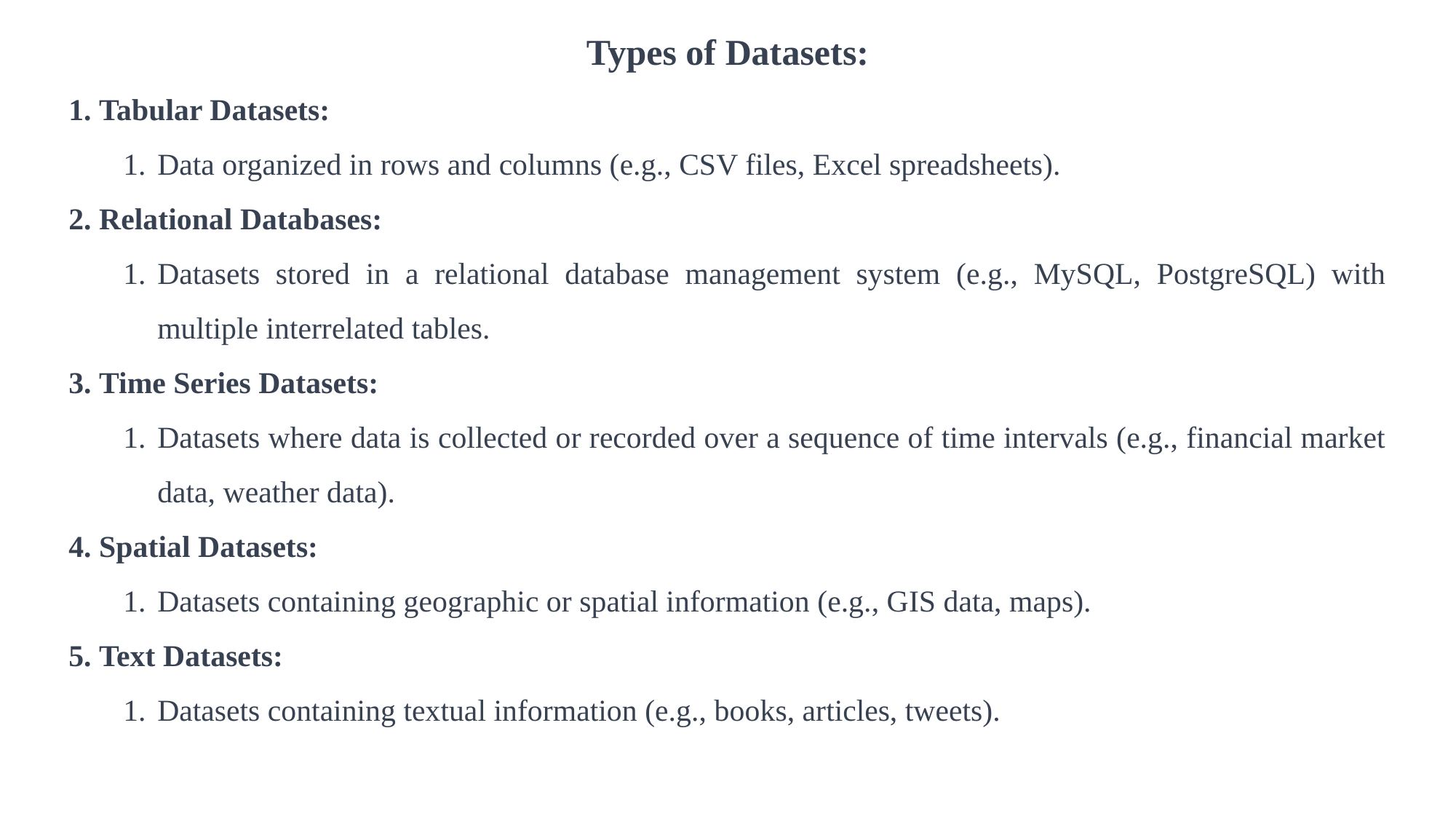

Types of Datasets:
 Tabular Datasets:
Data organized in rows and columns (e.g., CSV files, Excel spreadsheets).
 Relational Databases:
Datasets stored in a relational database management system (e.g., MySQL, PostgreSQL) with multiple interrelated tables.
 Time Series Datasets:
Datasets where data is collected or recorded over a sequence of time intervals (e.g., financial market data, weather data).
 Spatial Datasets:
Datasets containing geographic or spatial information (e.g., GIS data, maps).
 Text Datasets:
Datasets containing textual information (e.g., books, articles, tweets).